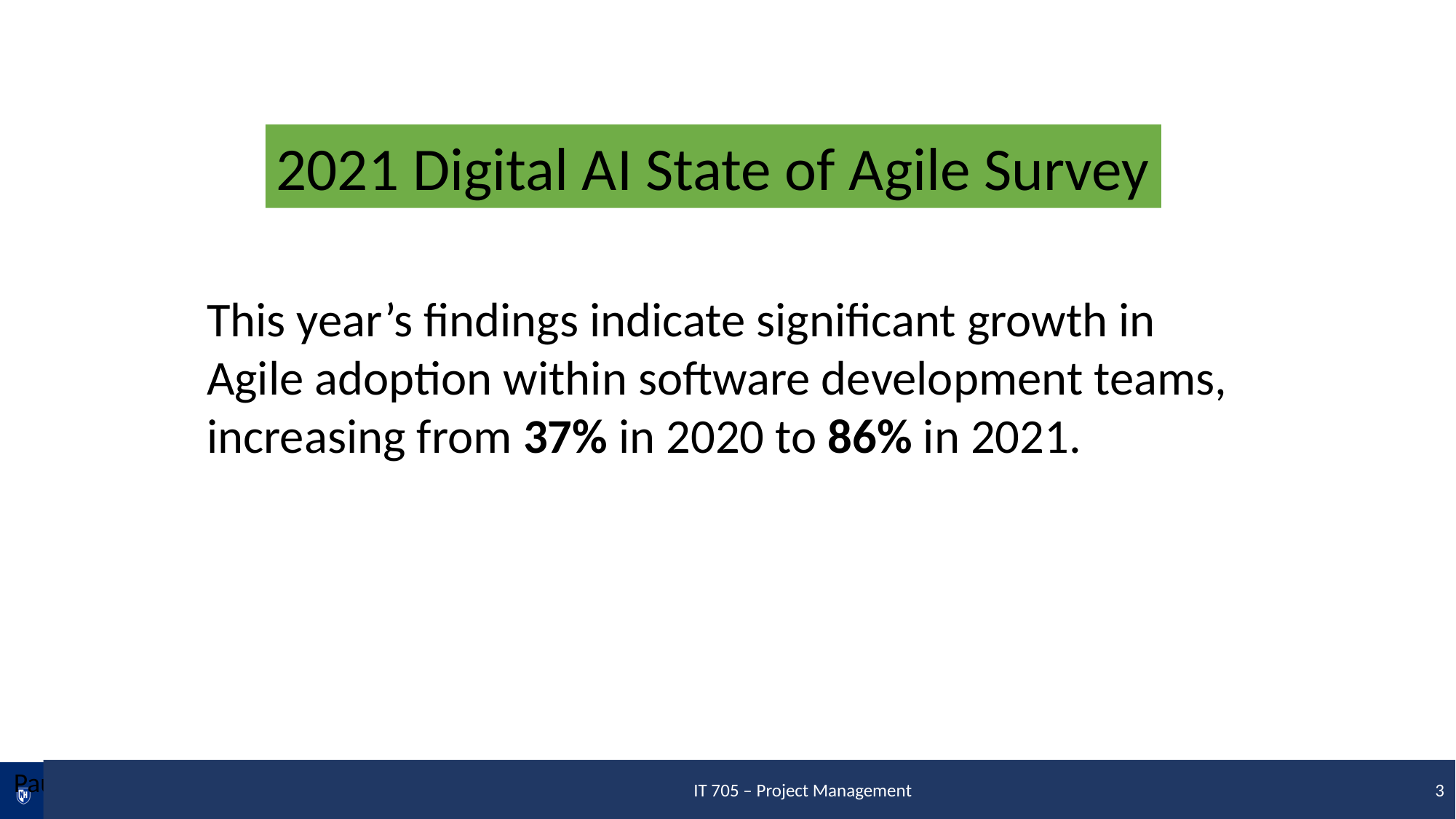

2021 Digital AI State of Agile Survey
This year’s findings indicate significant growth in Agile adoption within software development teams, increasing from 37% in 2020 to 86% in 2021.

Paul 680.03 - Agile Project Managment